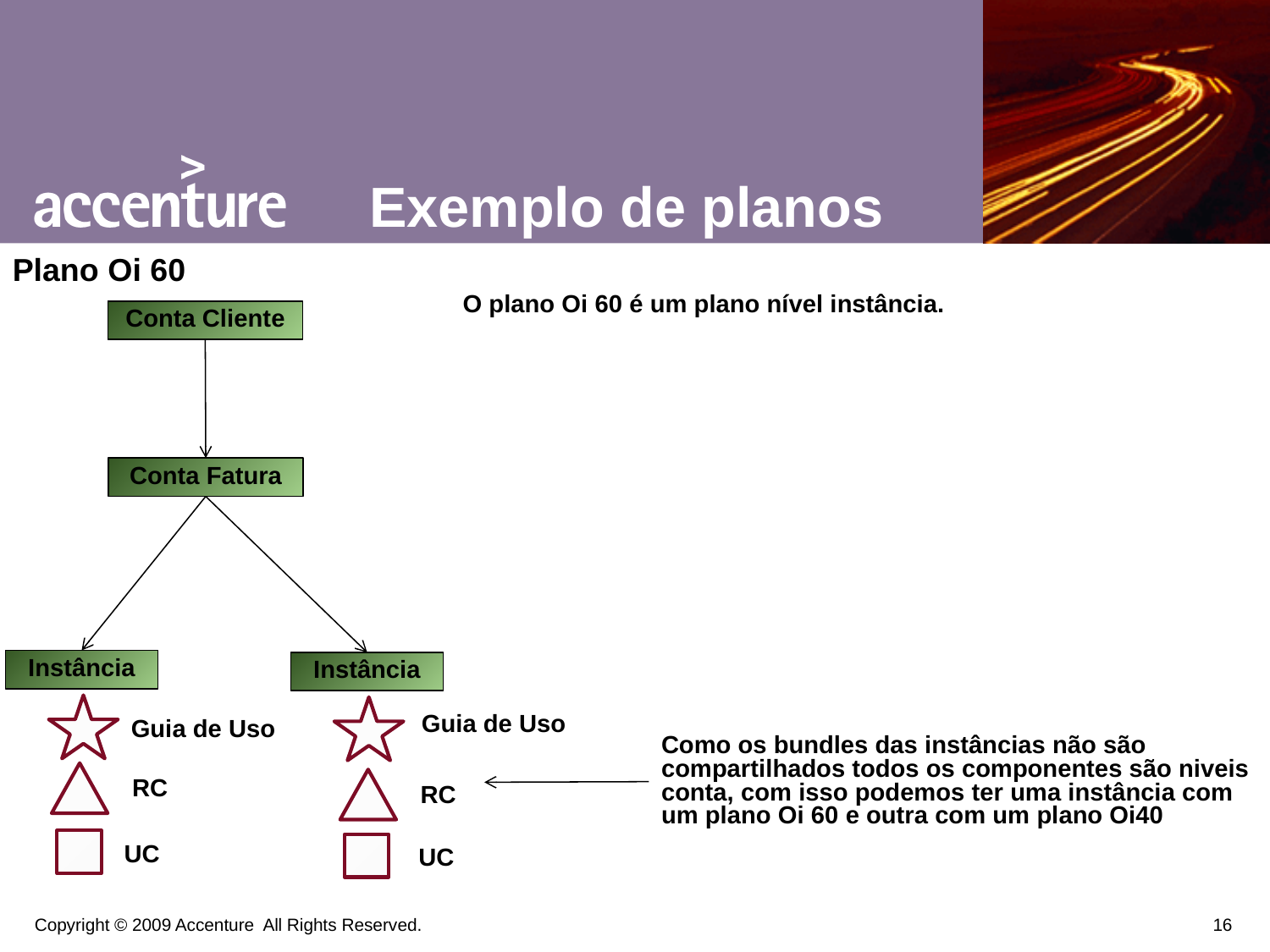

# Exemplo de planos
Plano Oi 60
O plano Oi 60 é um plano nível instância.
Conta Cliente
Conta Fatura
Instância
Instância

Guia de Uso
Guia de Uso
Como os bundles das instâncias não são compartilhados todos os componentes são niveis conta, com isso podemos ter uma instância com um plano Oi 60 e outra com um plano Oi40

RC
RC

UC
UC
16